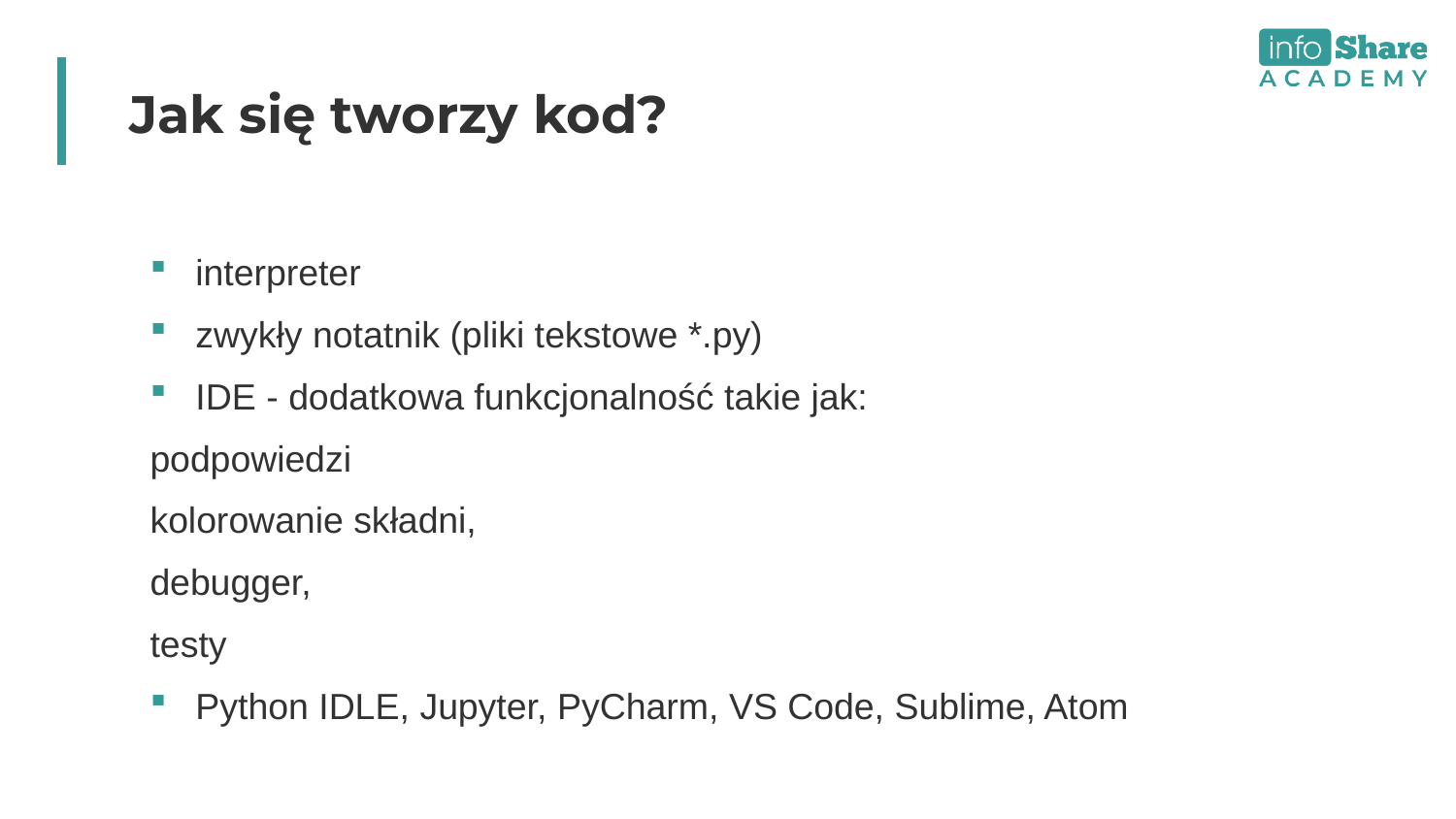

# Jak się tworzy kod?
interpreter
zwykły notatnik (pliki tekstowe *.py)
IDE - dodatkowa funkcjonalność takie jak:
podpowiedzi
kolorowanie składni,
debugger,
testy
Python IDLE, Jupyter, PyCharm, VS Code, Sublime, Atom